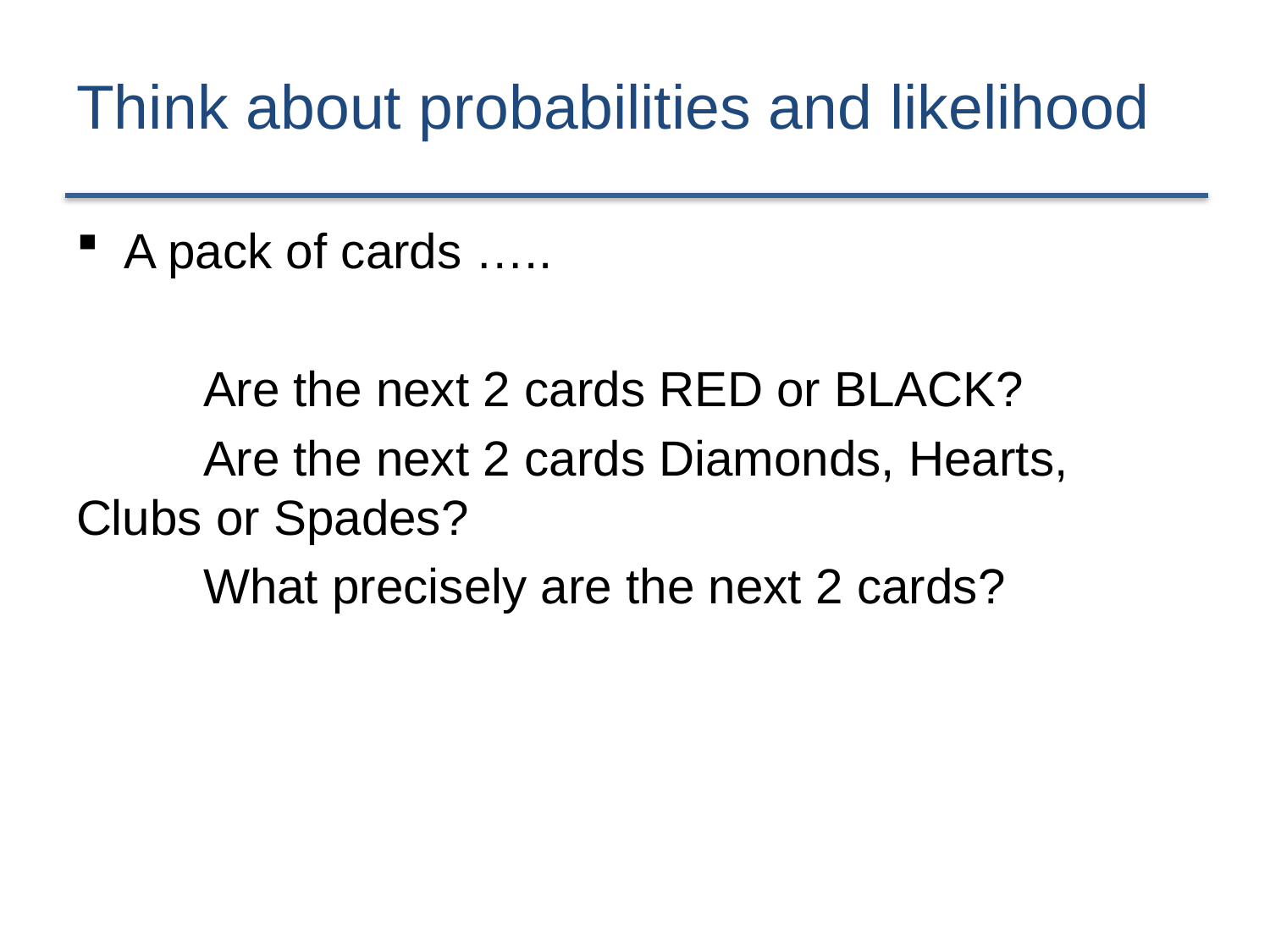

# Think about probabilities and likelihood
A pack of cards …..

	Are the next 2 cards RED or BLACK?
	Are the next 2 cards Diamonds, Hearts, Clubs or Spades?
	What precisely are the next 2 cards?